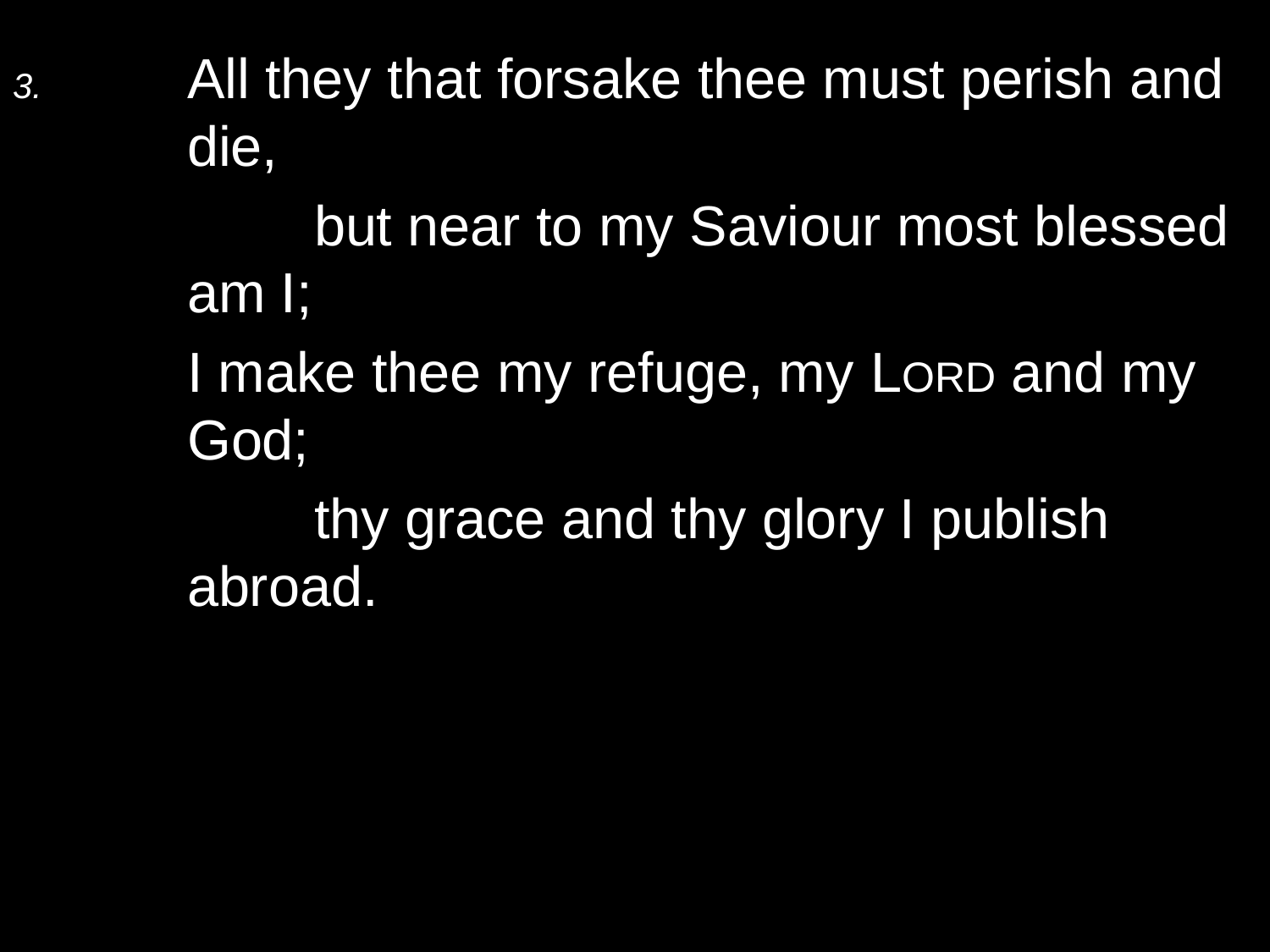

3.	All they that forsake thee must perish and die,
		but near to my Saviour most blessed am I;
	I make thee my refuge, my Lord and my God;
		thy grace and thy glory I publish abroad.